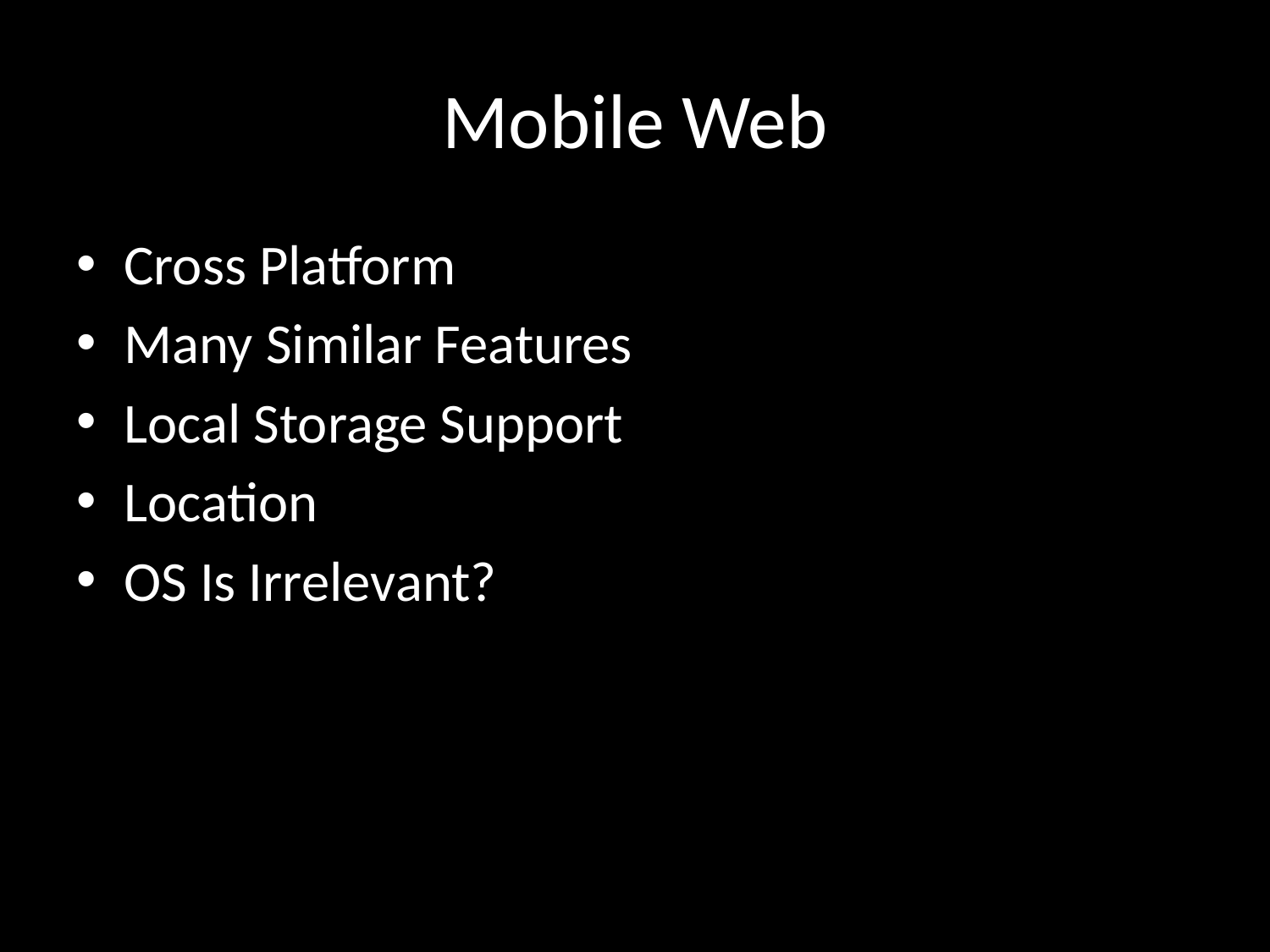

# Mobile Web
Cross Platform
Many Similar Features
Local Storage Support
Location
OS Is Irrelevant?